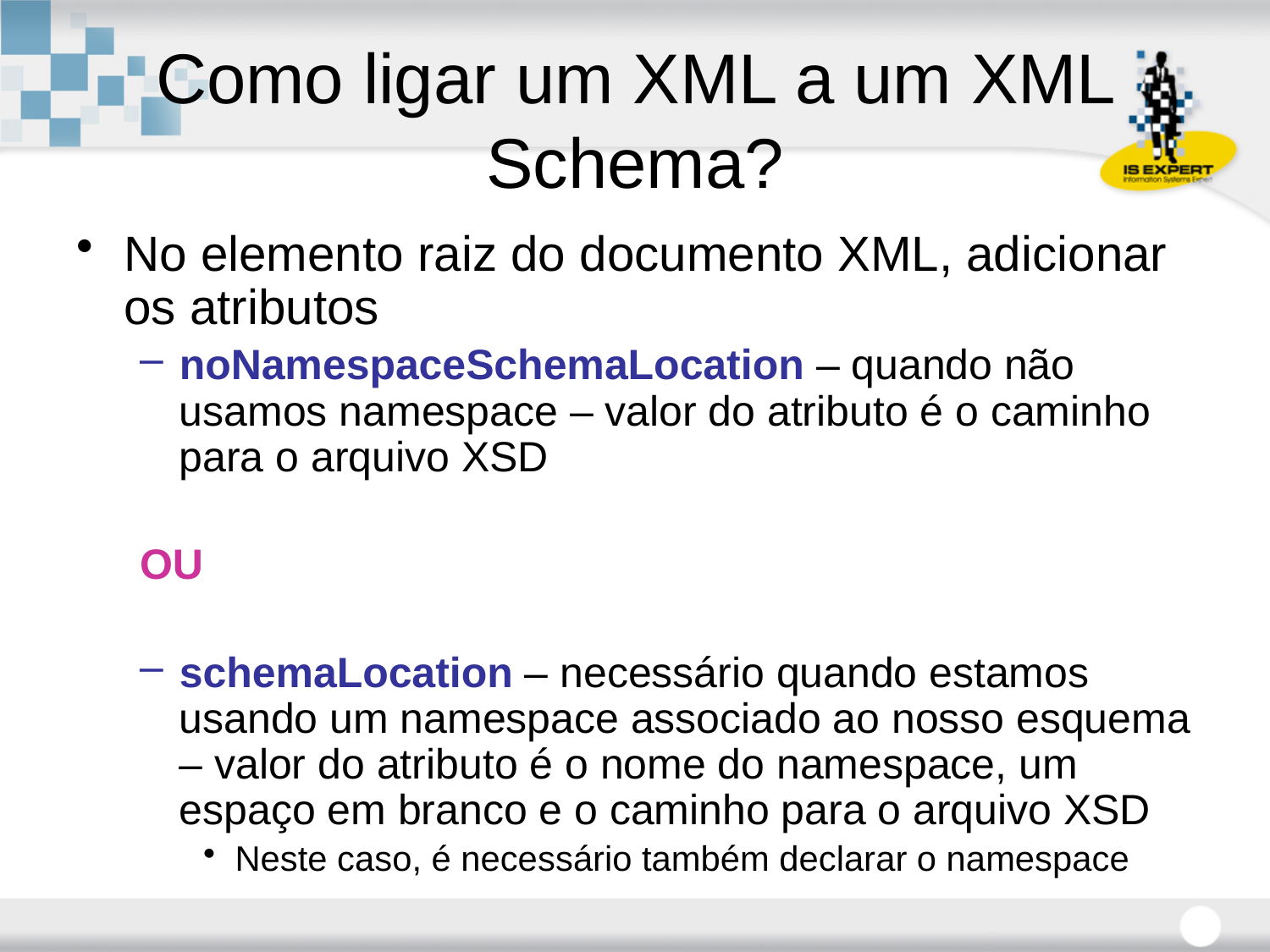

# Como ligar um XML a um XML Schema?
No elemento raiz do documento XML, adicionar os atributos
noNamespaceSchemaLocation – quando não usamos namespace – valor do atributo é o caminho para o arquivo XSD

OU

schemaLocation – necessário quando estamos usando um namespace associado ao nosso esquema – valor do atributo é o nome do namespace, um espaço em branco e o caminho para o arquivo XSD
Neste caso, é necessário também declarar o namespace